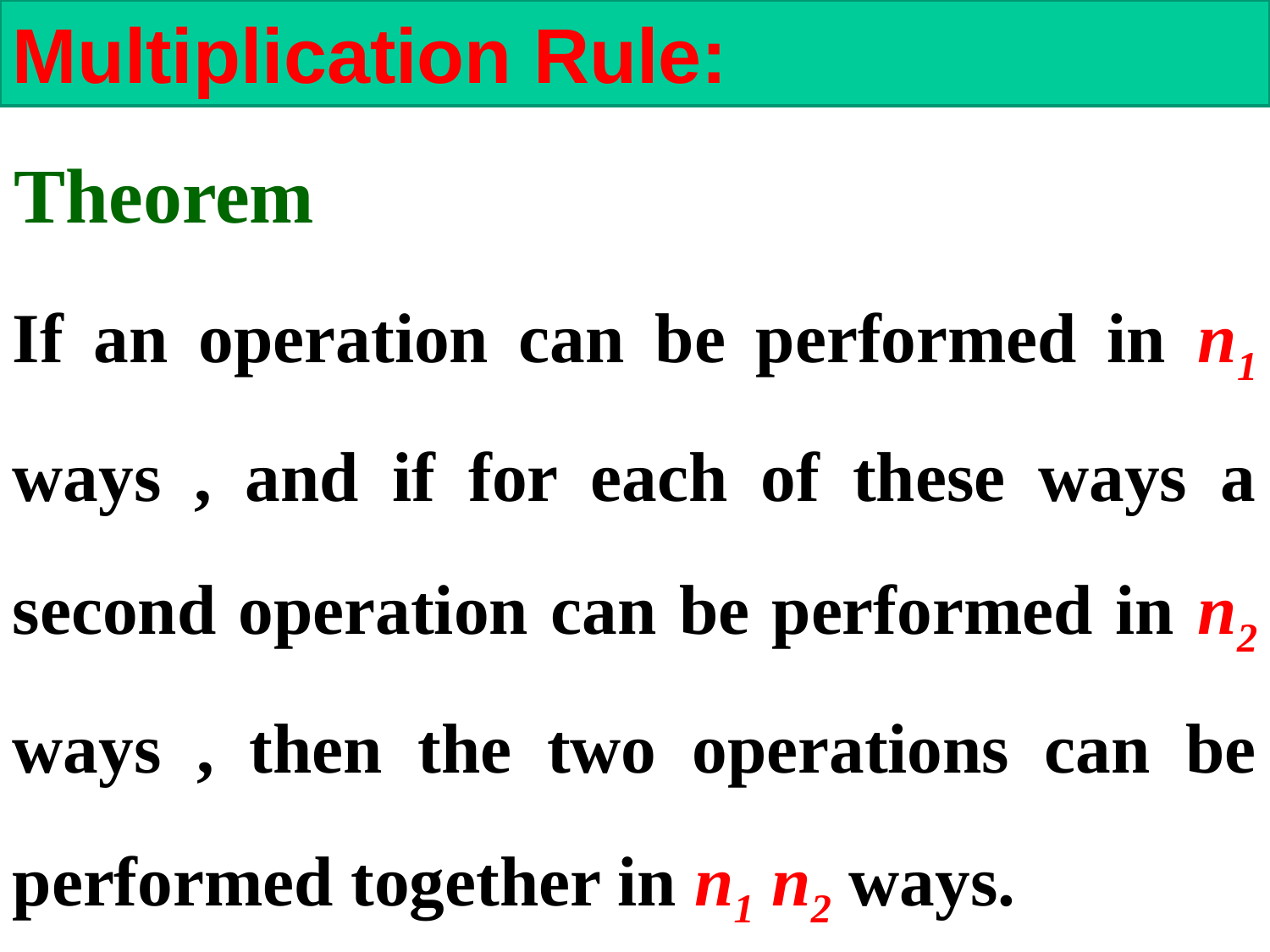

Multiplication Rule:
Theorem
If an operation can be performed in n1 ways , and if for each of these ways a second operation can be performed in n2 ways , then the two operations can be performed together in n1 n2 ways.